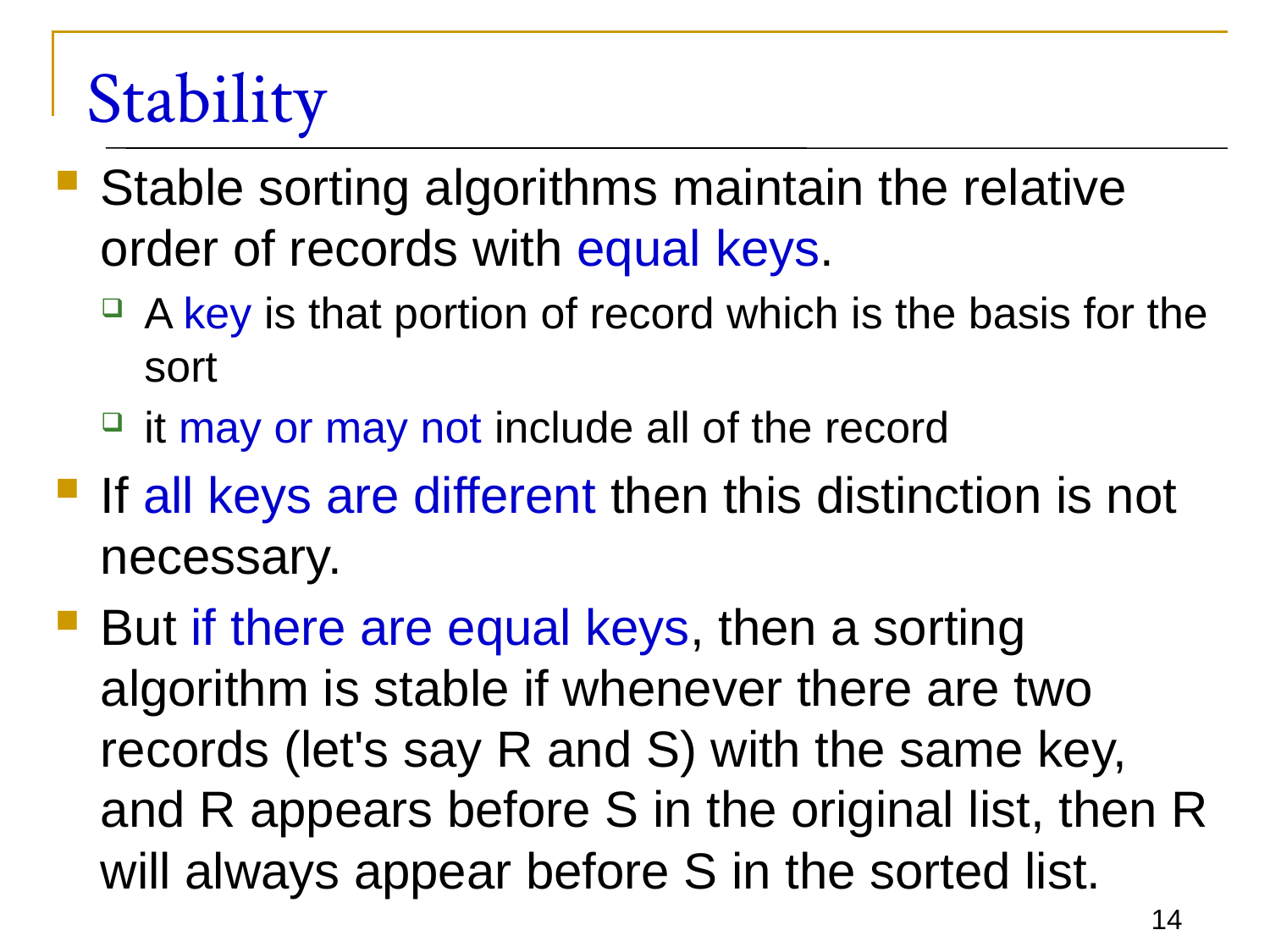

# Stability
Stable sorting algorithms maintain the relative order of records with equal keys.
A key is that portion of record which is the basis for the sort
it may or may not include all of the record
If all keys are different then this distinction is not necessary.
But if there are equal keys, then a sorting algorithm is stable if whenever there are two records (let's say R and S) with the same key, and R appears before S in the original list, then R will always appear before S in the sorted list.